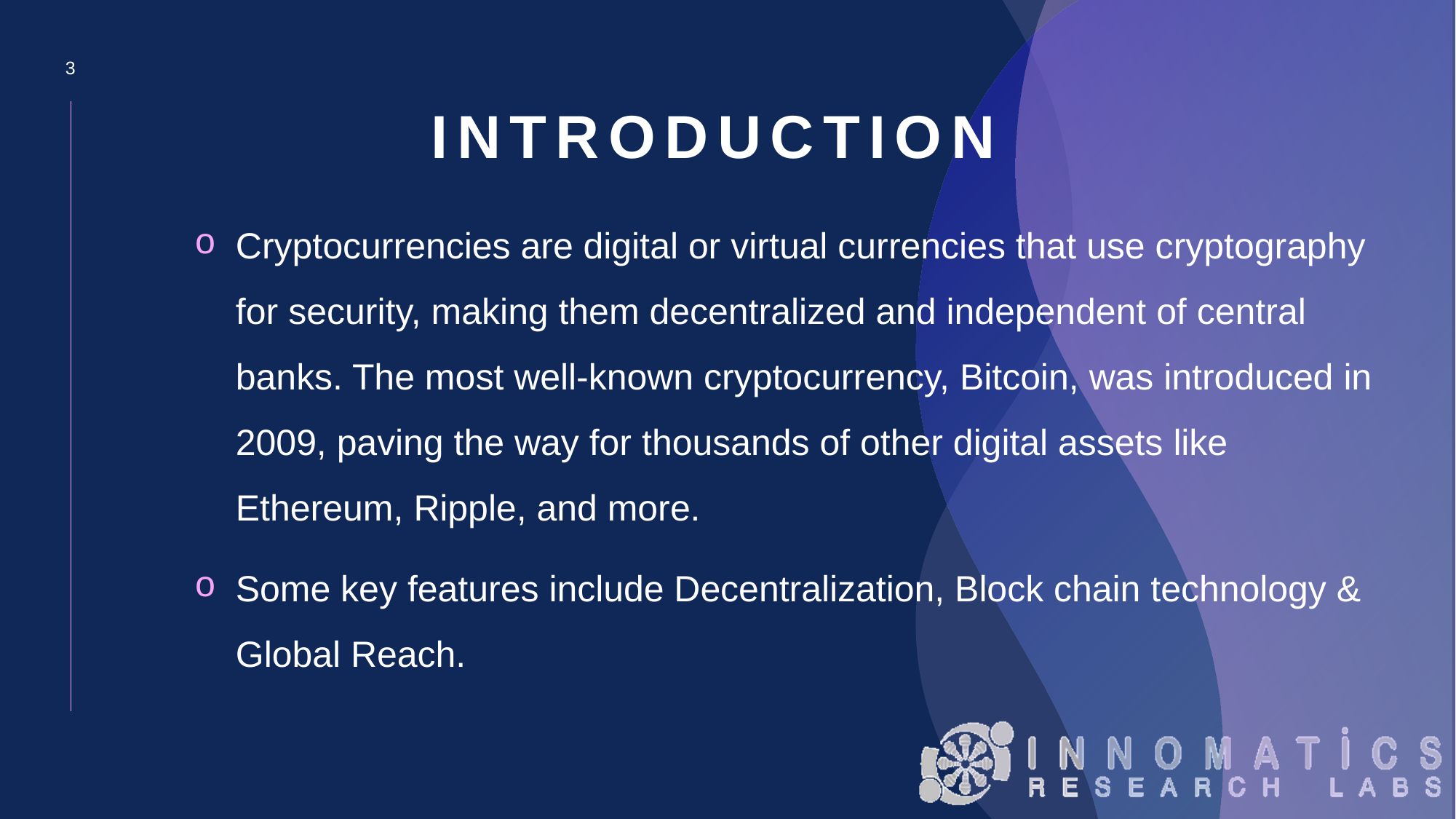

3
# Introduction
Cryptocurrencies are digital or virtual currencies that use cryptography for security, making them decentralized and independent of central banks. The most well-known cryptocurrency, Bitcoin, was introduced in 2009, paving the way for thousands of other digital assets like Ethereum, Ripple, and more.
Some key features include Decentralization, Block chain technology & Global Reach.